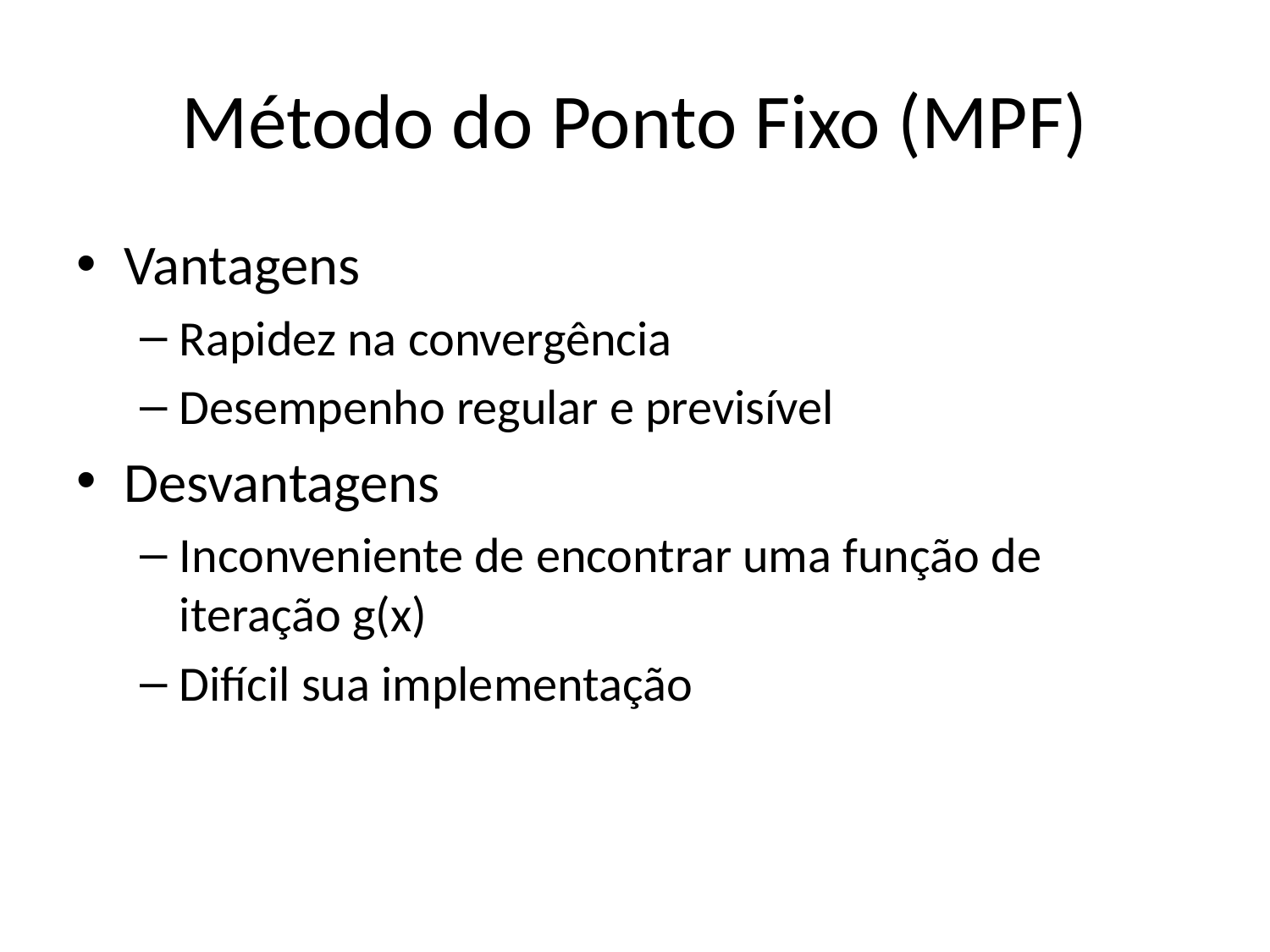

# Método do Ponto Fixo (MPF)
Vantagens
Rapidez na convergência
Desempenho regular e previsível
Desvantagens
Inconveniente de encontrar uma função de iteração g(x)
Difícil sua implementação